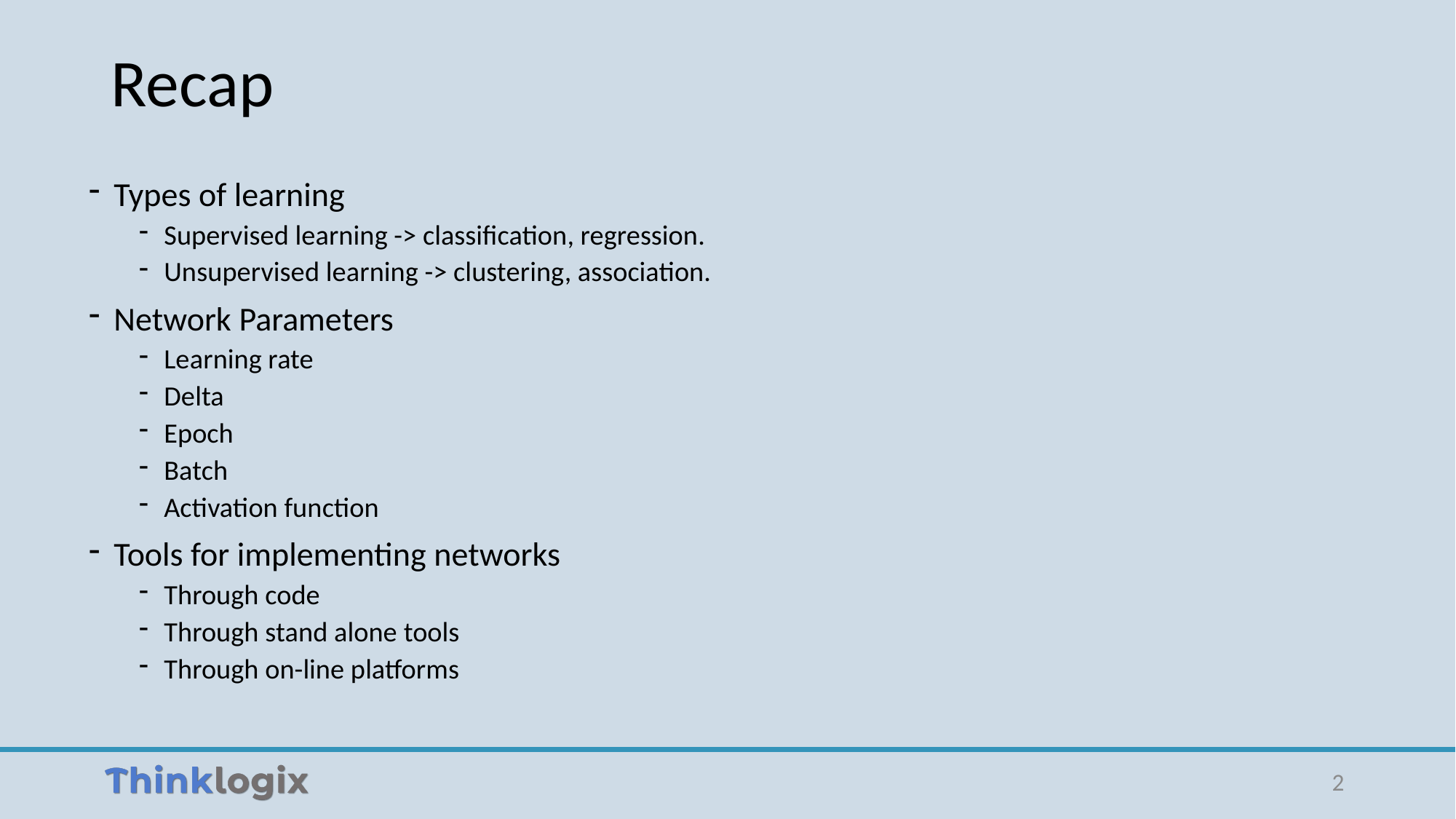

# Recap
Types of learning
Supervised learning -> classification, regression.
Unsupervised learning -> clustering, association.
Network Parameters
Learning rate
Delta
Epoch
Batch
Activation function
Tools for implementing networks
Through code
Through stand alone tools
Through on-line platforms
2